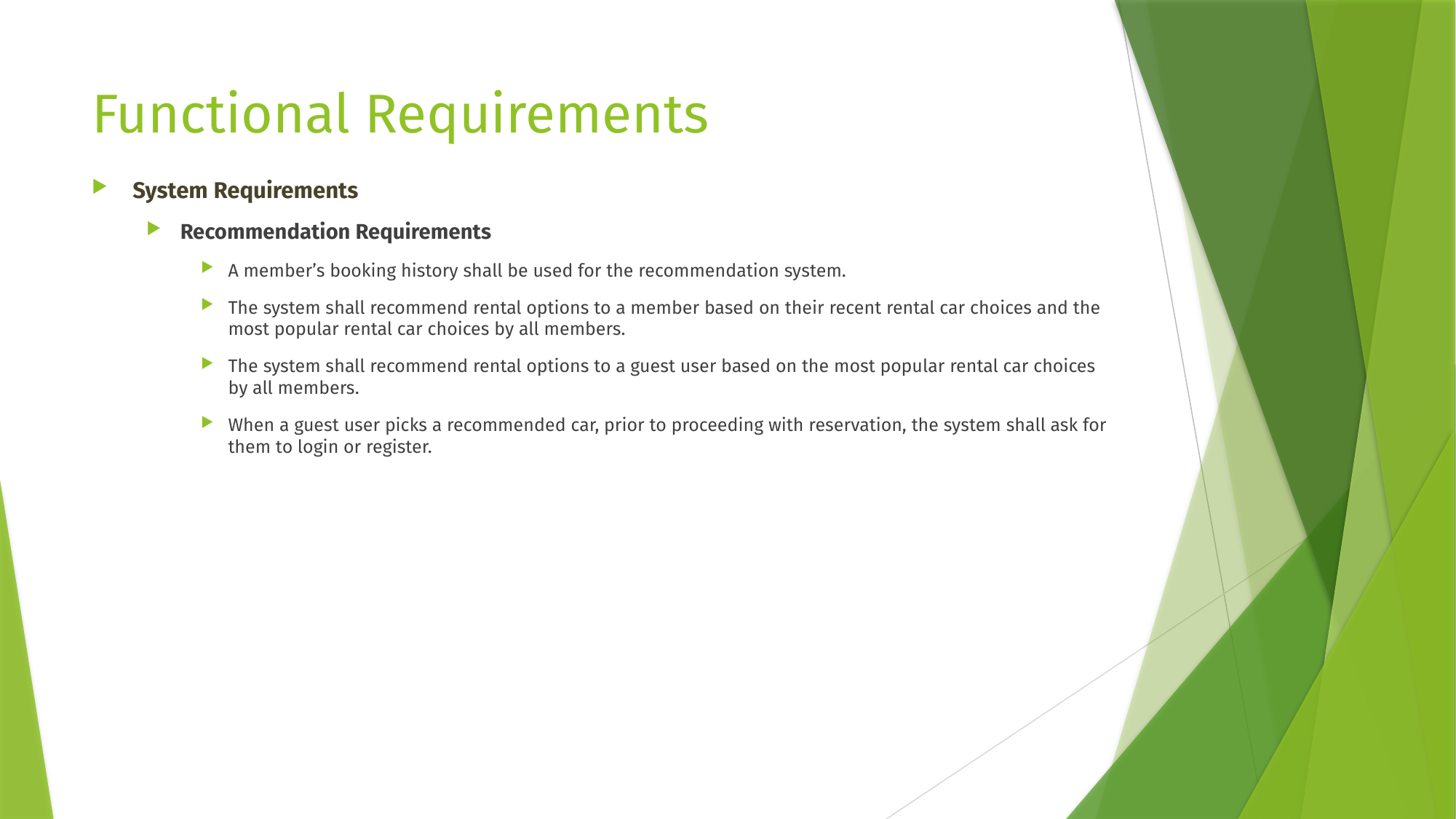

# Functional Requirements
System Requirements
Recommendation Requirements
A member’s booking history shall be used for the recommendation system.
The system shall recommend rental options to a member based on their recent rental car choices and the most popular rental car choices by all members.
The system shall recommend rental options to a guest user based on the most popular rental car choices by all members.
When a guest user picks a recommended car, prior to proceeding with reservation, the system shall ask for them to login or register.